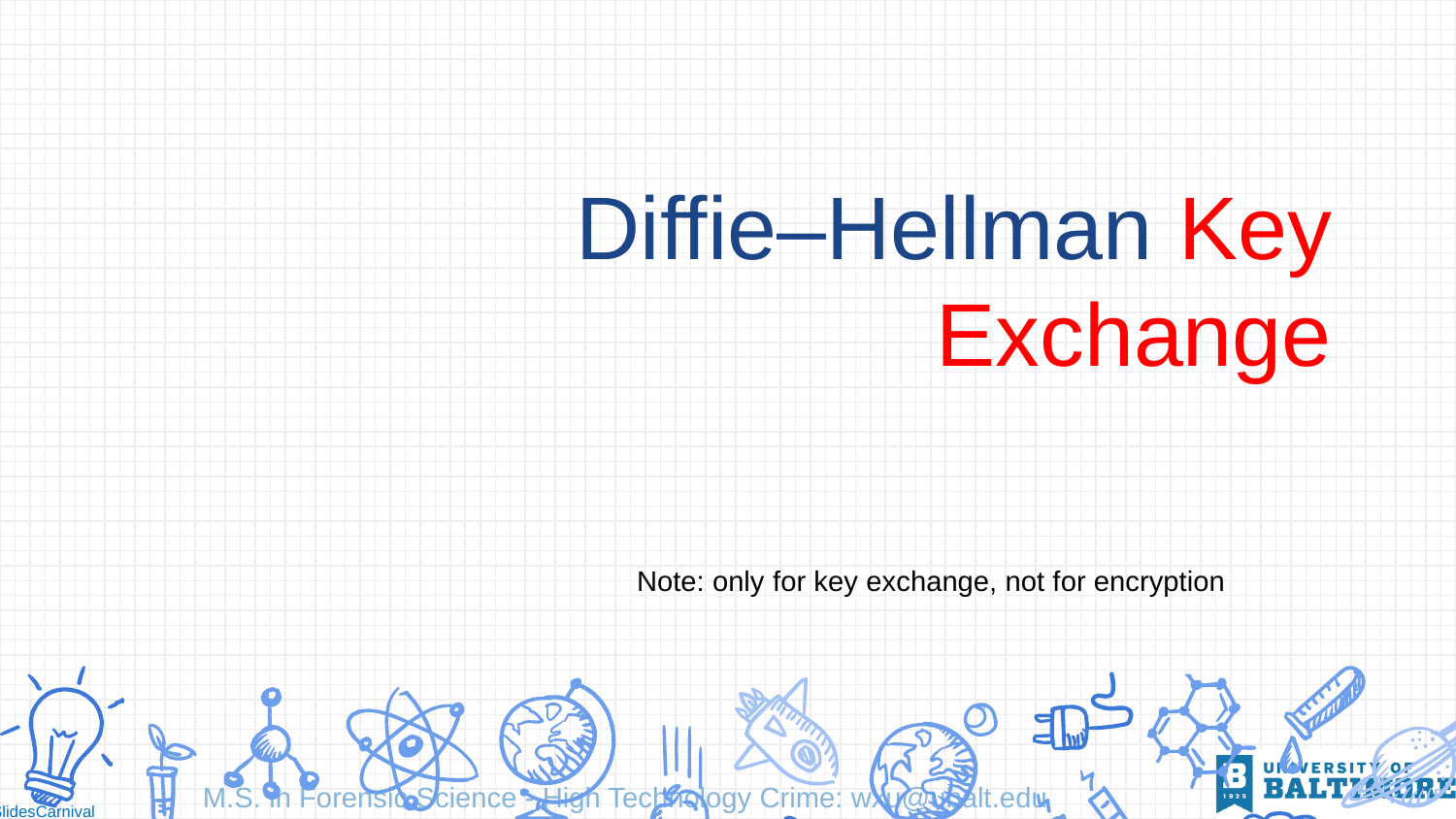

# Diffie–Hellman Key Exchange
Note: only for key exchange, not for encryption